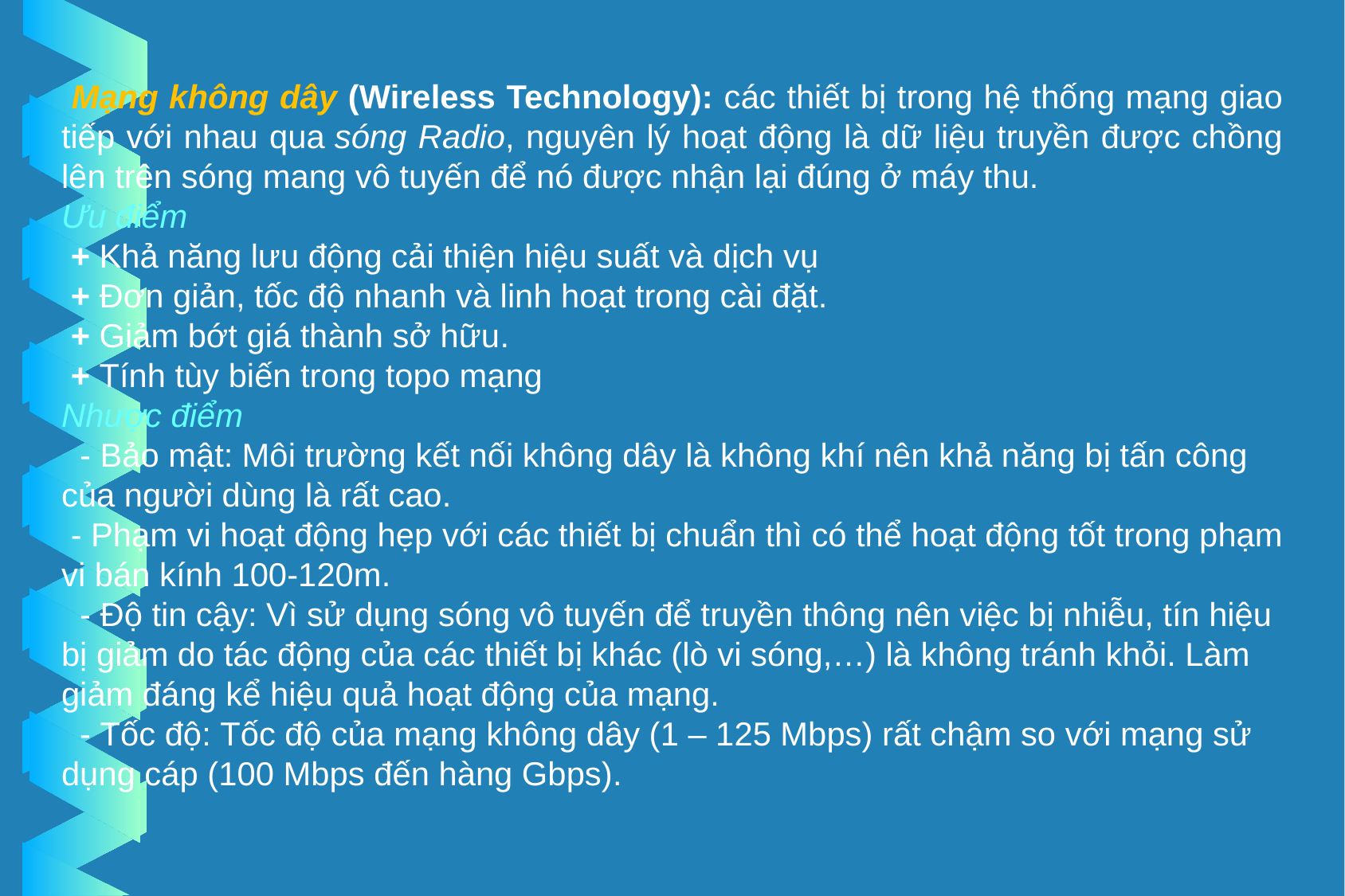

Mạng không dây (Wireless Technology): các thiết bị trong hệ thống mạng giao tiếp với nhau qua sóng Radio, nguyên lý hoạt động là dữ liệu truyền được chồng lên trên sóng mang vô tuyến để nó được nhận lại đúng ở máy thu.
Ưu điểm
 + Khả năng lưu động cải thiện hiệu suất và dịch vụ
 + Đơn giản, tốc độ nhanh và linh hoạt trong cài đặt.
 + Giảm bớt giá thành sở hữu.
 + Tính tùy biến trong topo mạng
Nhược điểm
  - Bảo mật: Môi trường kết nối không dây là không khí nên khả năng bị tấn công của người dùng là rất cao.
 - Phạm vi hoạt động hẹp với các thiết bị chuẩn thì có thể hoạt động tốt trong phạm vi bán kính 100-120m.
  - Độ tin cậy: Vì sử dụng sóng vô tuyến để truyền thông nên việc bị nhiễu, tín hiệu bị giảm do tác động của các thiết bị khác (lò vi sóng,…) là không tránh khỏi. Làm giảm đáng kể hiệu quả hoạt động của mạng.
  - Tốc độ: Tốc độ của mạng không dây (1 – 125 Mbps) rất chậm so với mạng sử dụng cáp (100 Mbps đến hàng Gbps).